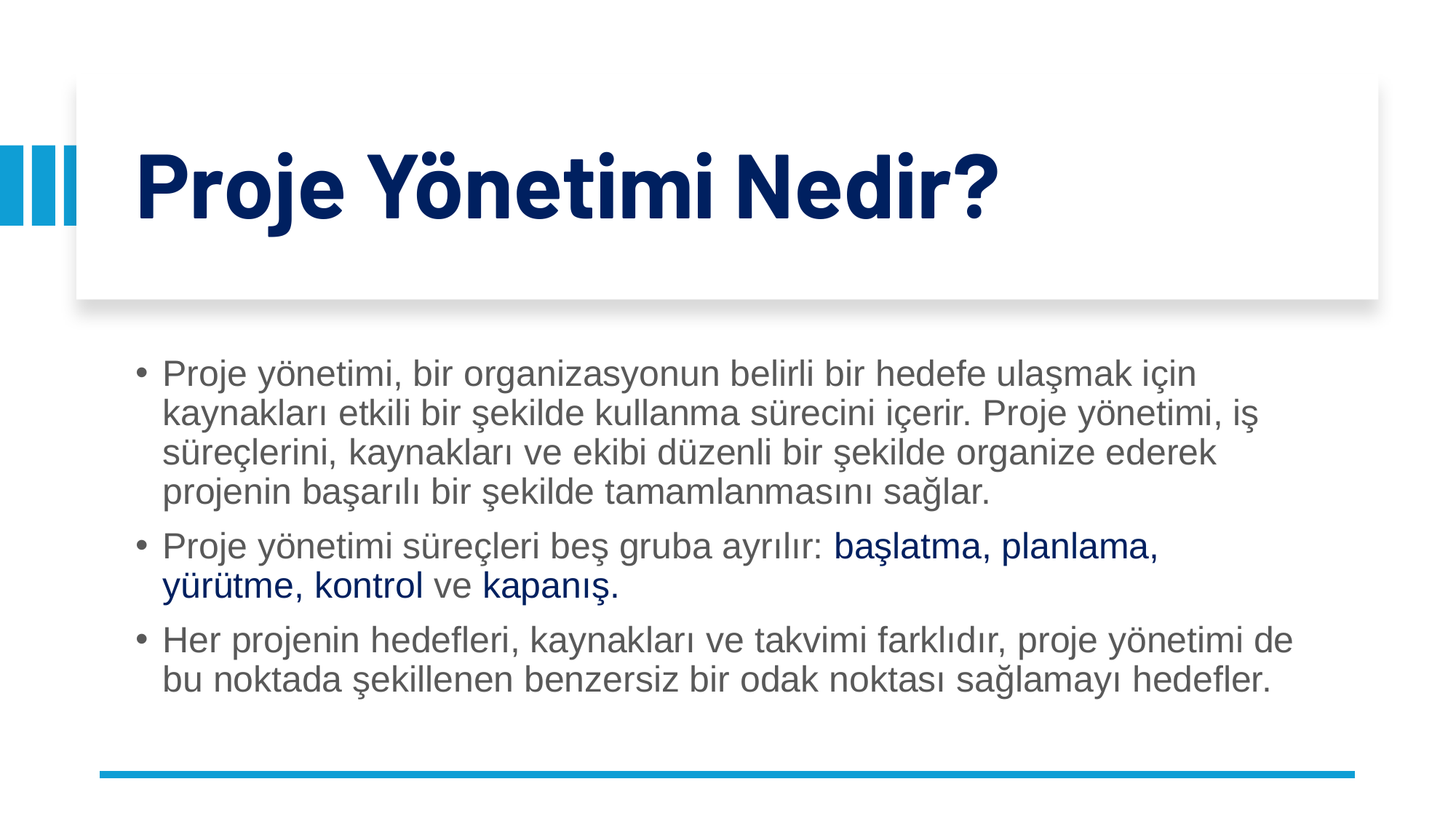

# Proje Yönetimi Nedir?

Proje yönetimi, bir organizasyonun belirli bir hedefe ulaşmak için kaynakları etkili bir şekilde kullanma sürecini içerir. Proje yönetimi, iş süreçlerini, kaynakları ve ekibi düzenli bir şekilde organize ederek projenin başarılı bir şekilde tamamlanmasını sağlar.
Proje yönetimi süreçleri beş gruba ayrılır: başlatma, planlama, yürütme, kontrol ve kapanış.
Her projenin hedefleri, kaynakları ve takvimi farklıdır, proje yönetimi de bu noktada şekillenen benzersiz bir odak noktası sağlamayı hedefler.